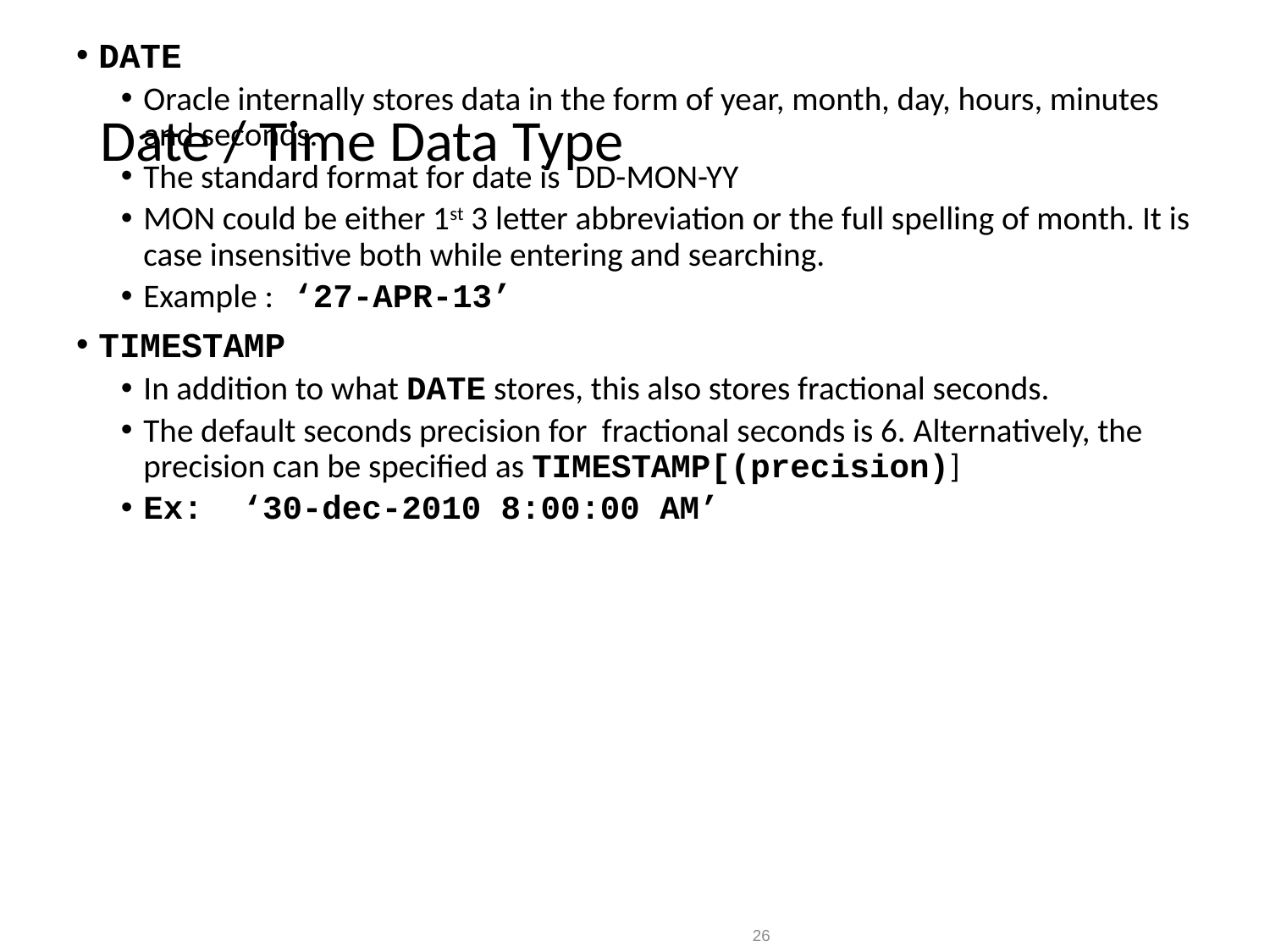

DATE
Oracle internally stores data in the form of year, month, day, hours, minutes and seconds.
The standard format for date is  DD-MON-YY
MON could be either 1st 3 letter abbreviation or the full spelling of month. It is case insensitive both while entering and searching.
Example : ‘27-APR-13’
TIMESTAMP
In addition to what DATE stores, this also stores fractional seconds.
The default seconds precision for  fractional seconds is 6. Alternatively, the precision can be specified as TIMESTAMP[(precision)]
Ex:  ‘30-dec-2010 8:00:00 AM’

# Date / Time Data Type
26